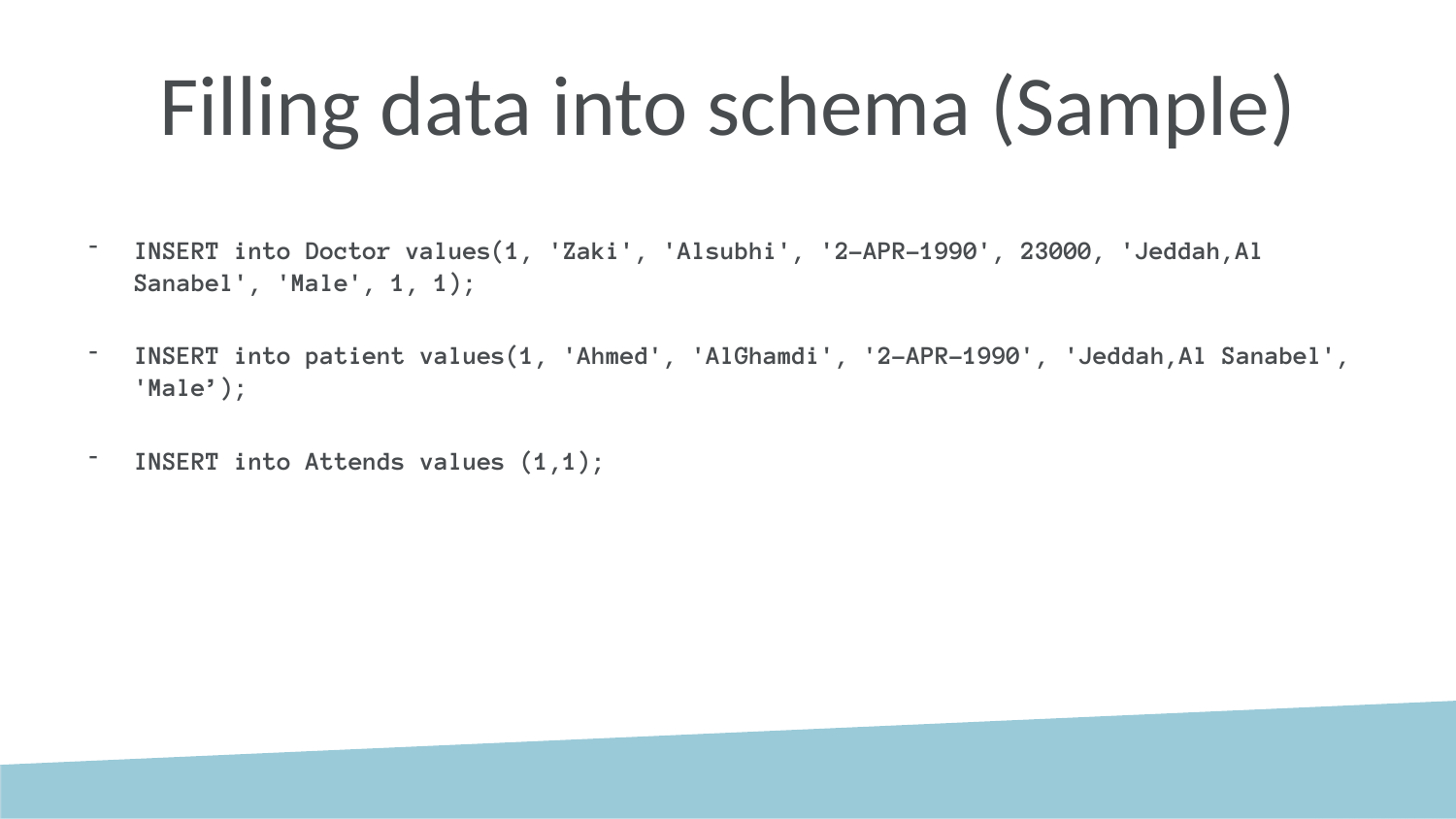

# Filling data into schema (Sample)
INSERT into Doctor values(1, 'Zaki', 'Alsubhi', '2-APR-1990', 23000, 'Jeddah,Al Sanabel', 'Male', 1, 1);

INSERT into patient values(1, 'Ahmed', 'AlGhamdi', '2-APR-1990', 'Jeddah,Al Sanabel', 'Male’);

INSERT into Attends values (1,1);